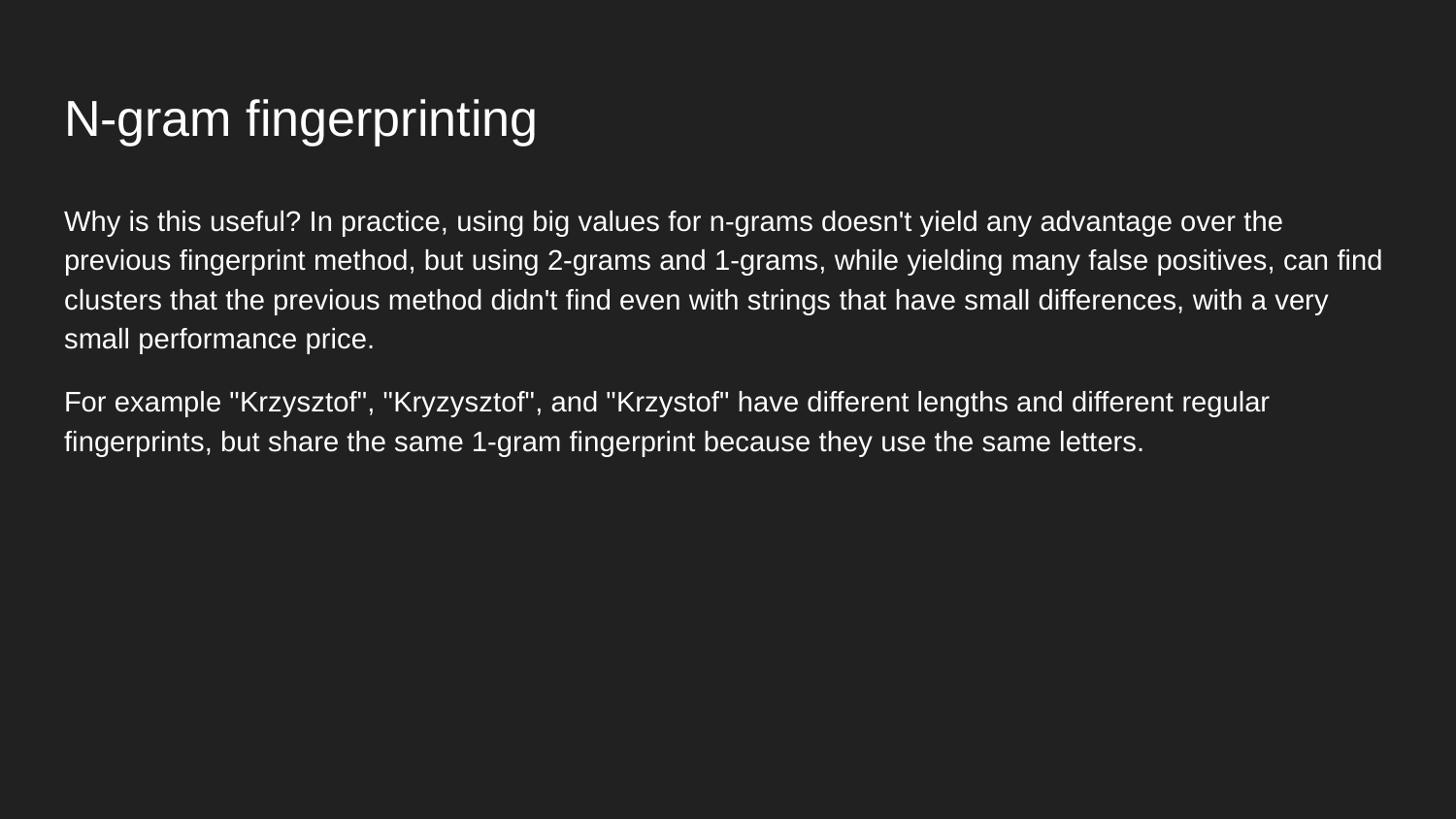

# N-gram fingerprinting
Why is this useful? In practice, using big values for n-grams doesn't yield any advantage over the previous fingerprint method, but using 2-grams and 1-grams, while yielding many false positives, can find clusters that the previous method didn't find even with strings that have small differences, with a very small performance price.
For example "Krzysztof", "Kryzysztof", and "Krzystof" have different lengths and different regular fingerprints, but share the same 1-gram fingerprint because they use the same letters.